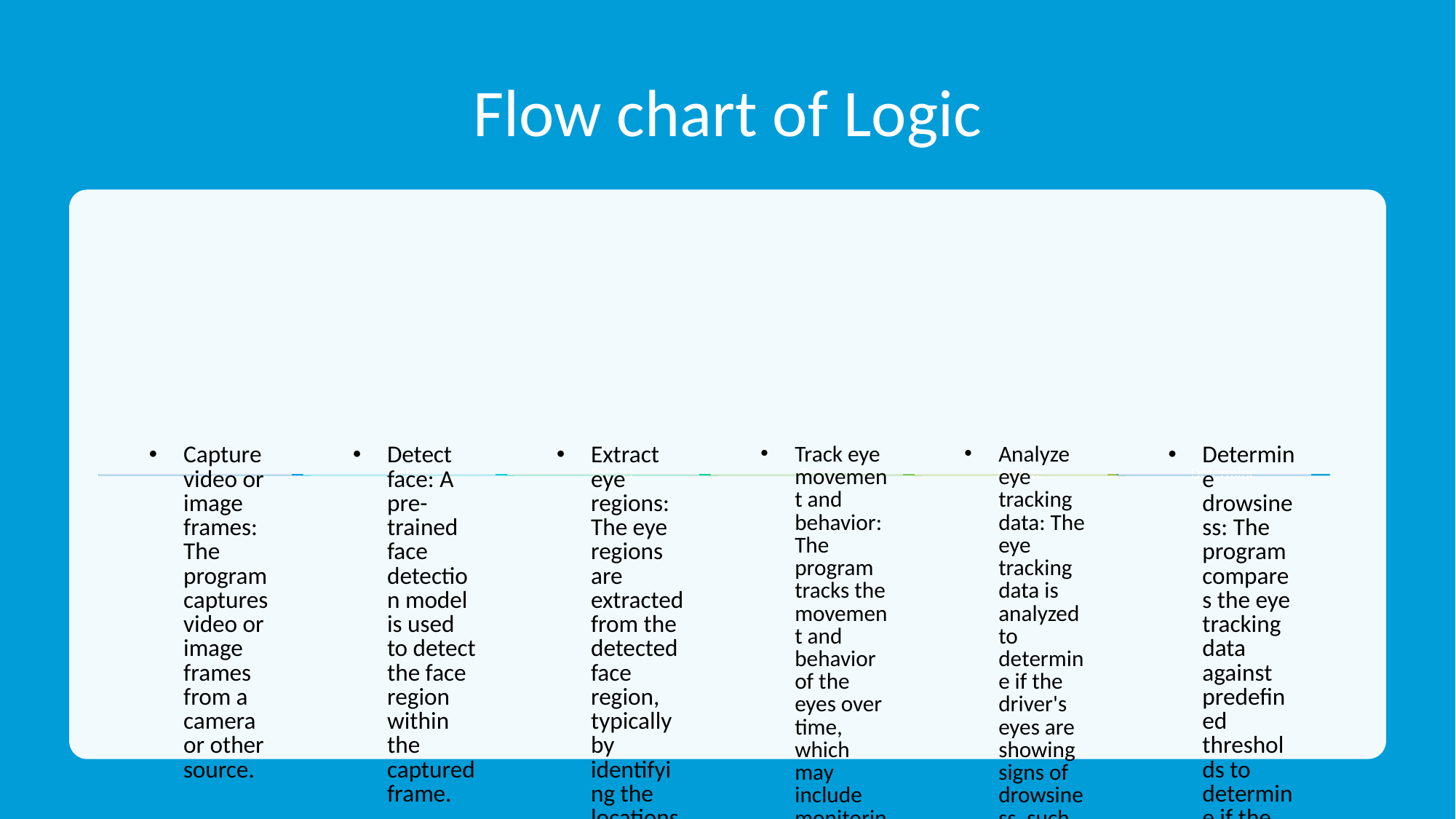

# Flow chart of Logic

Capture
Capture video or image frames: The program captures video or image frames from a camera or other source.
Detect
Detect face: A pre-trained face detection model is used to detect the face region within the captured frame.
Extract
Track
Analyze
Determine